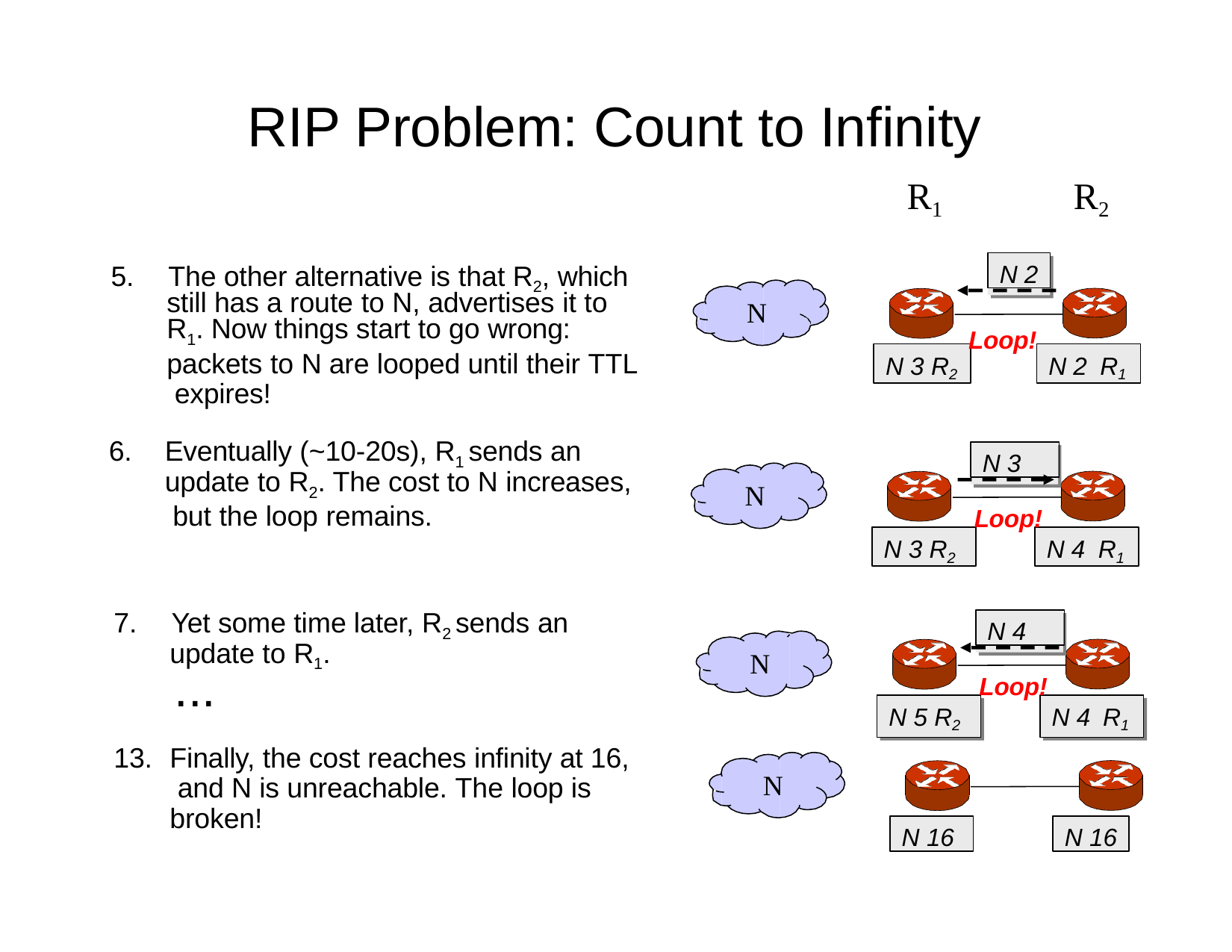

# RIP Problem: Count to Infinity
R1
5.	The other alternative is that R2, which
R2

N 2

N 2

still has a route to N, advertises it to  R1. Now things start to go wrong:  packets to N are looped until their TTL  expires!

N

Loop!

N 3 R2
N 2 R1
N 3 R2
N 2 R1
6.	Eventually (~10-20s), R1 sends an  update to R2. The cost to N increases,  but the loop remains.

N 3

N 3

N

Loop!

N 3 R2
N 4 R1
N 3 R2
N 4 R1
7.	Yet some time later, R2 sends an

N 4

N 4

update to R1.

N

...
13.	Finally, the cost reaches infinity at 16,  and N is unreachable. The loop is  broken!

Loop!

N 5 R2
N 4 R1
N 5 R2
N 4 R1

N

N 16
N 16
N 16
N 16